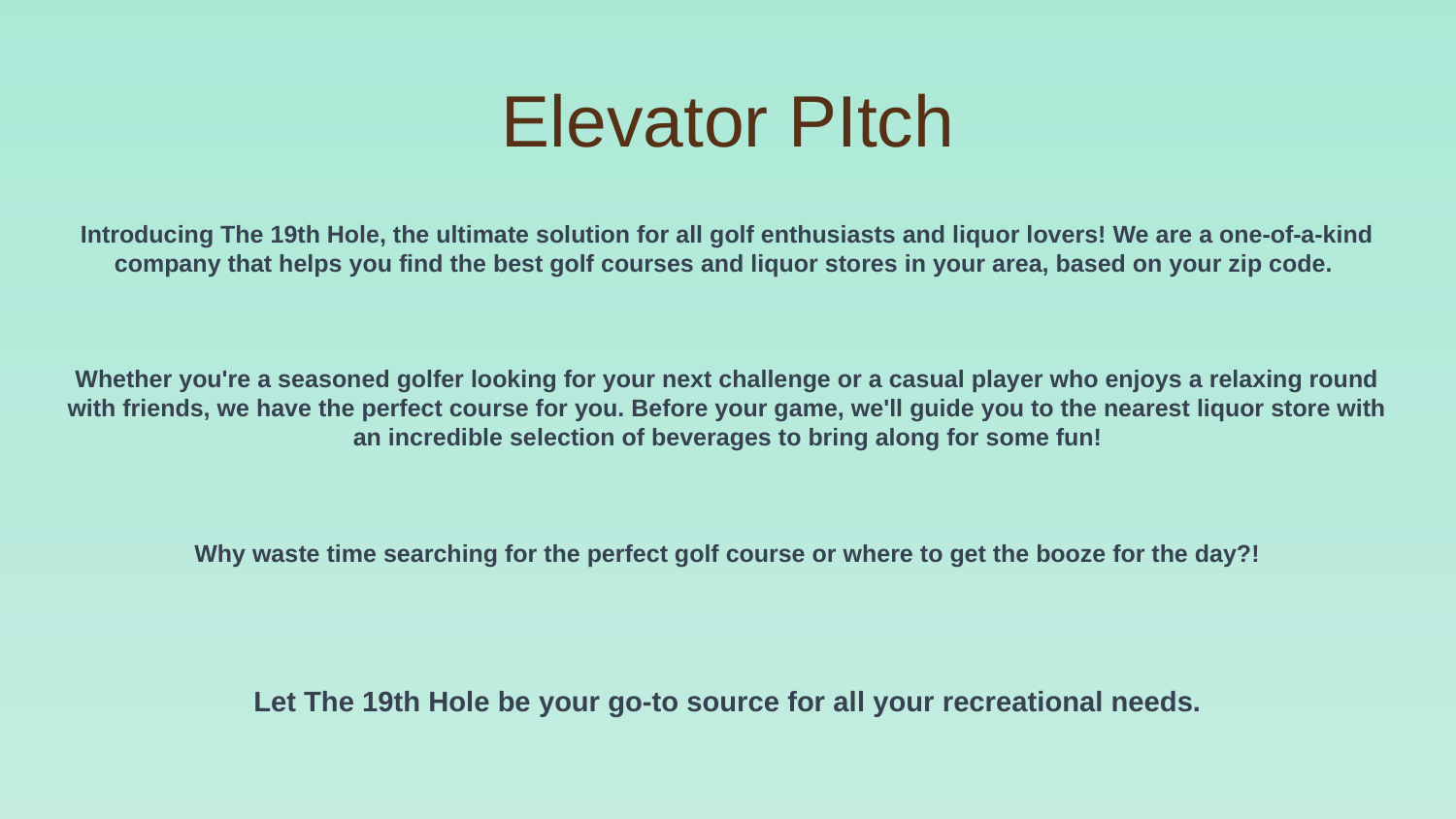

# Elevator PItch
Introducing The 19th Hole, the ultimate solution for all golf enthusiasts and liquor lovers! We are a one-of-a-kind company that helps you find the best golf courses and liquor stores in your area, based on your zip code.

Whether you're a seasoned golfer looking for your next challenge or a casual player who enjoys a relaxing round with friends, we have the perfect course for you. Before your game, we'll guide you to the nearest liquor store with an incredible selection of beverages to bring along for some fun!

Why waste time searching for the perfect golf course or where to get the booze for the day?!

Let The 19th Hole be your go-to source for all your recreational needs.